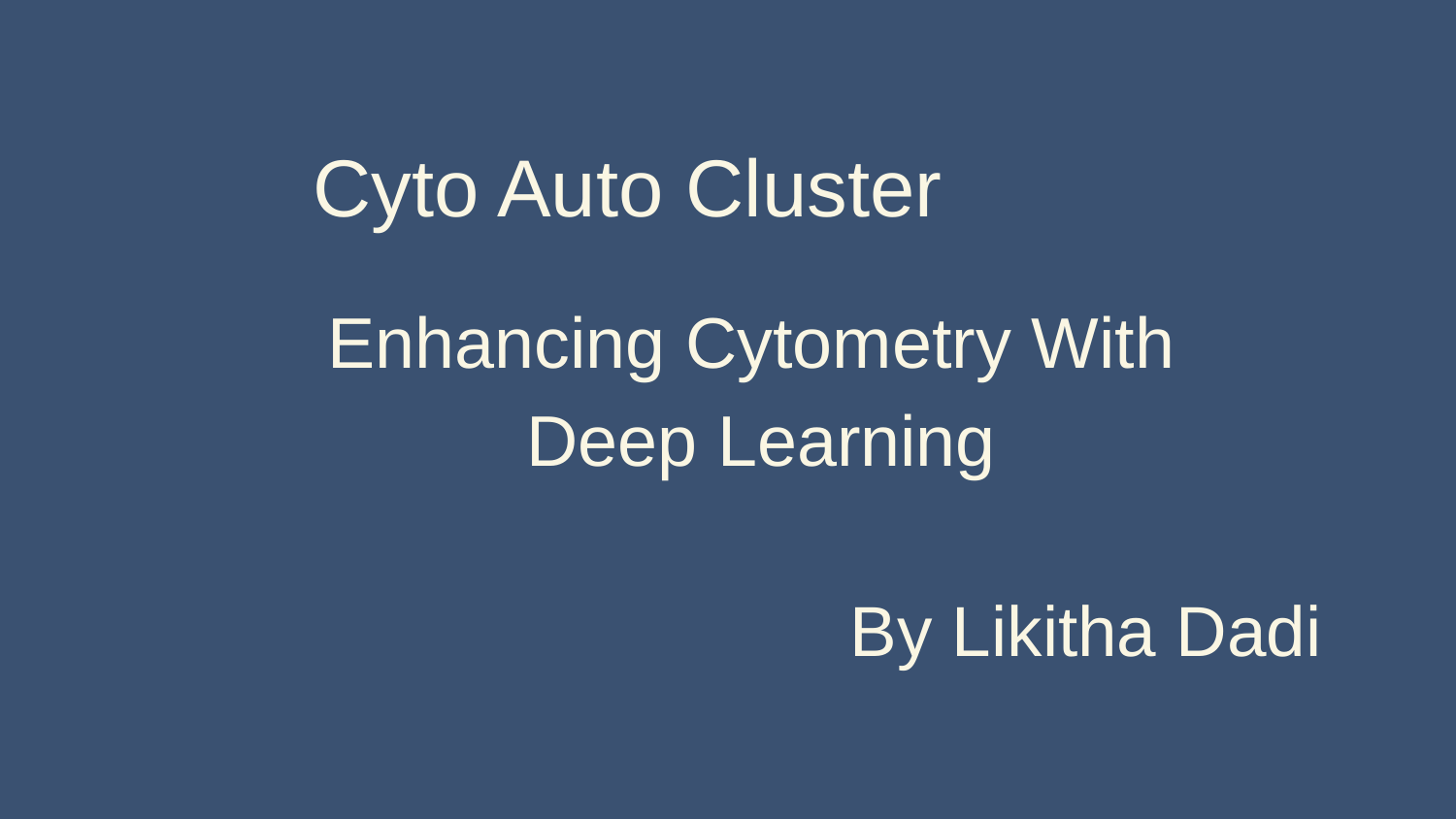

# Cyto Auto Cluster
Enhancing Cytometry With
 Deep Learning
By Likitha Dadi